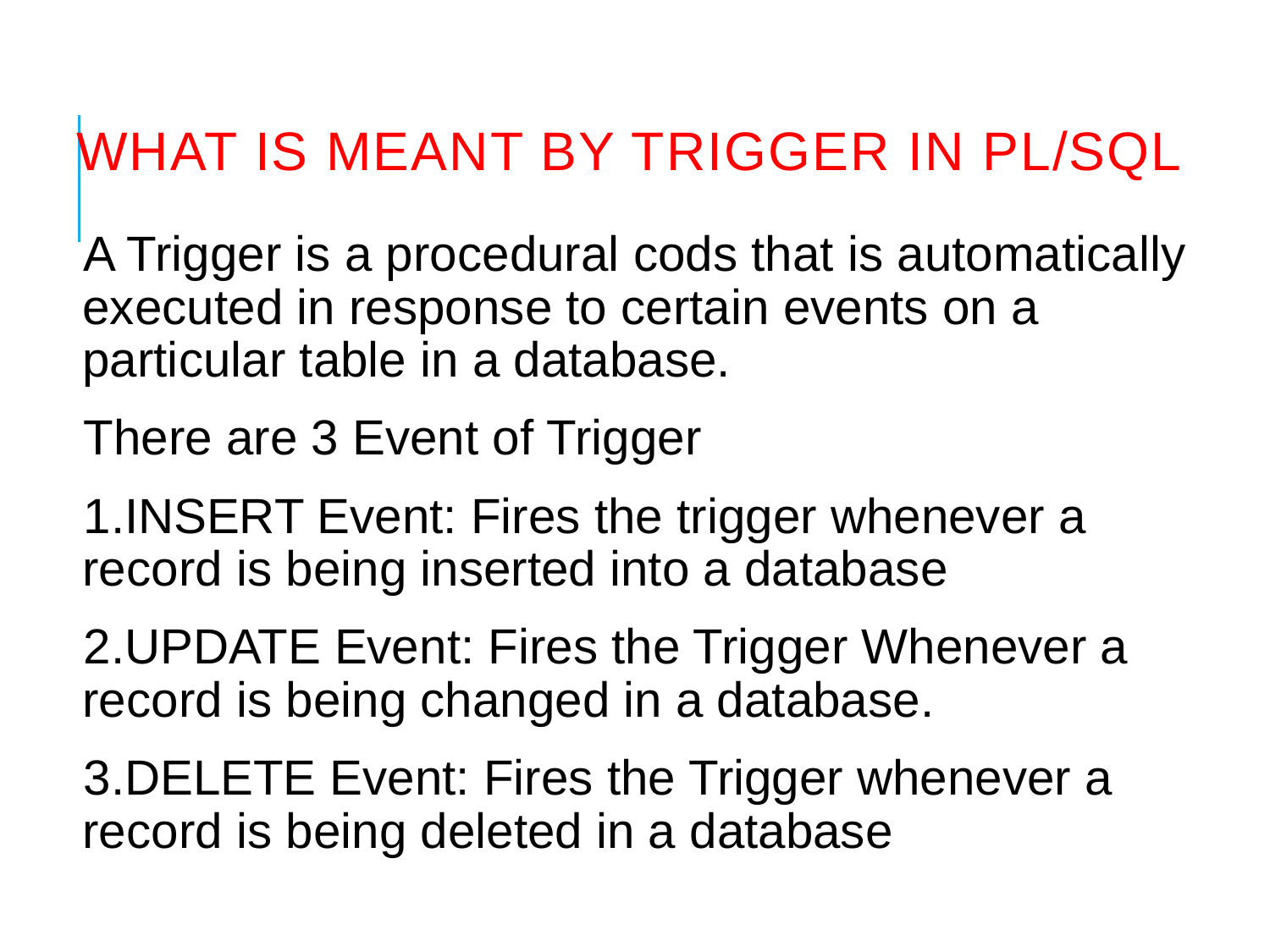

# What is meant by Trigger in PL/SQL
A Trigger is a procedural cods that is automatically executed in response to certain events on a particular table in a database.
There are 3 Event of Trigger
1.INSERT Event: Fires the trigger whenever a record is being inserted into a database
2.UPDATE Event: Fires the Trigger Whenever a record is being changed in a database.
3.DELETE Event: Fires the Trigger whenever a record is being deleted in a database